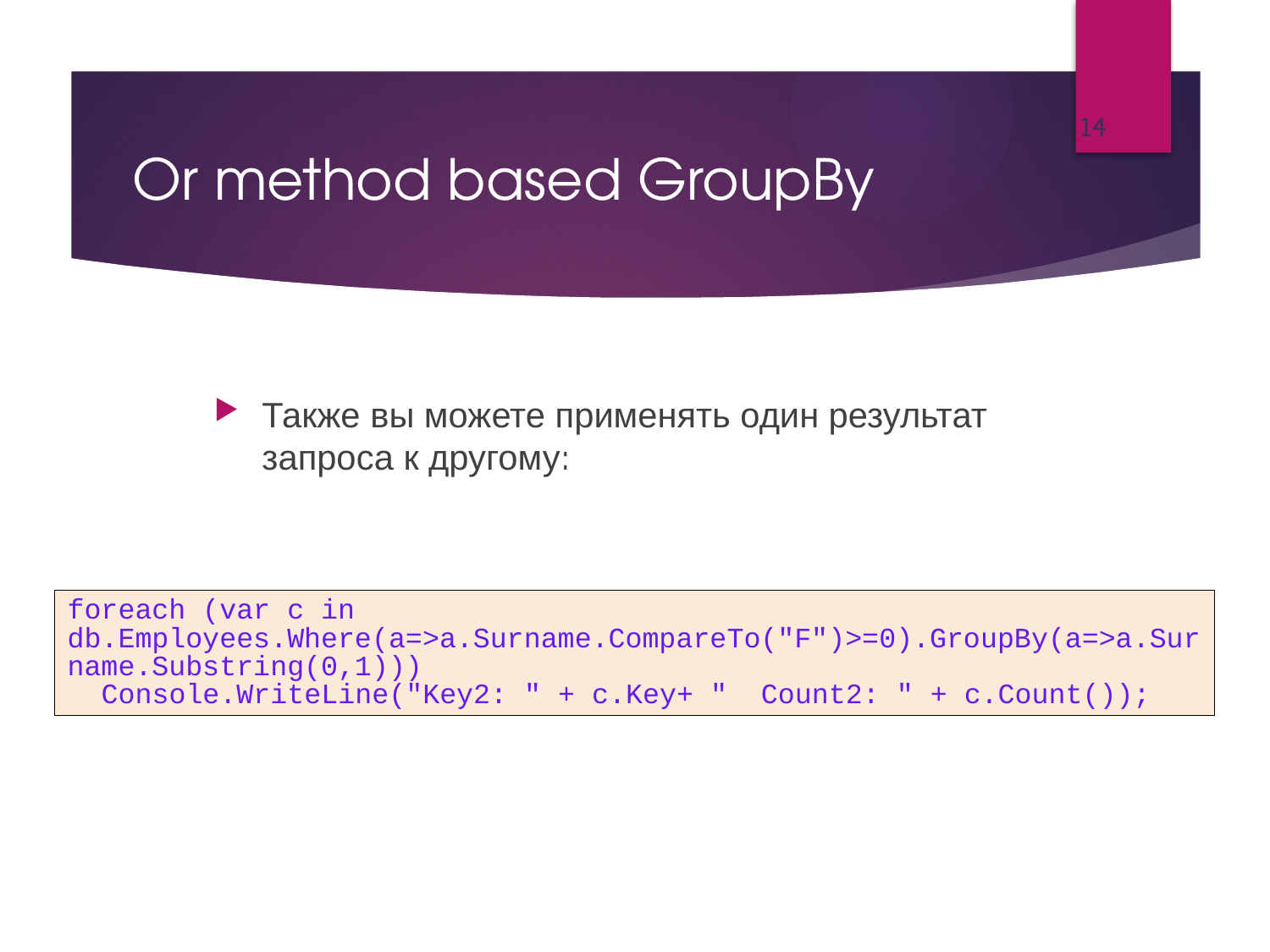

14
# Or method based GroupBy
Также вы можете применять один результат запроса к другому:
foreach (var c in db.Employees.Where(a=>a.Surname.CompareTo("F")>=0).GroupBy(a=>a.Surname.Substring(0,1)))
  Console.WriteLine("Key2: " + c.Key+ "  Count2: " + c.Count());